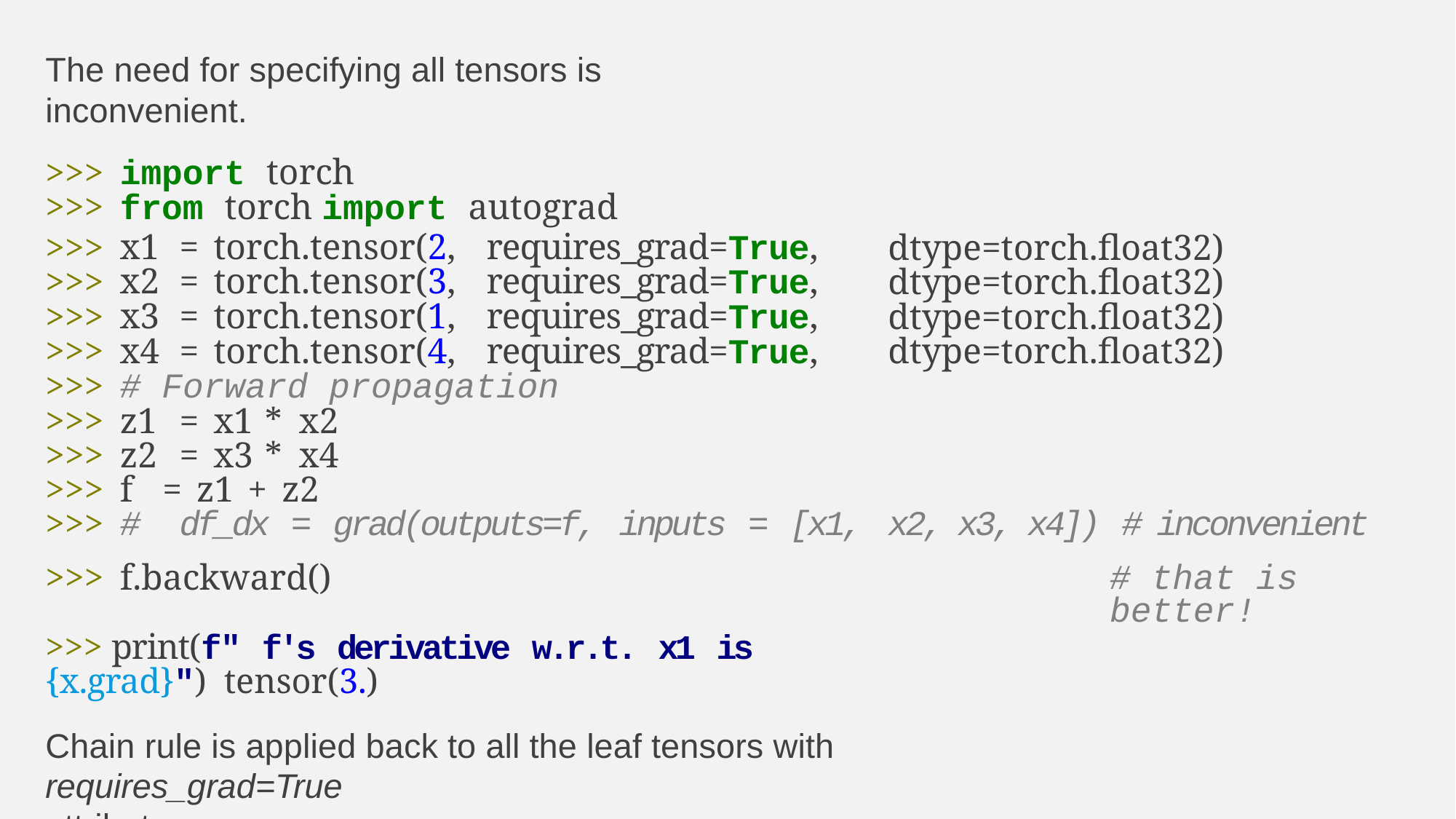

IN5400 Machine learning for image analysis, 2020 spring
The need for specifying all tensors is inconvenient.
| >>> | import torch |  |
| --- | --- | --- |
| >>> | from torch import autograd |  |
| >>> | x1 = torch.tensor(2, requires\_grad=True, | dtype=torch.float32) |
| >>> | x2 = torch.tensor(3, requires\_grad=True, | dtype=torch.float32) |
| >>> | x3 = torch.tensor(1, requires\_grad=True, | dtype=torch.float32) |
| >>> | x4 = torch.tensor(4, requires\_grad=True, | dtype=torch.float32) |
| >>> | # Forward propagation |  |
| >>> | z1 = x1 \* x2 |  |
| >>> | z2 = x3 \* x4 |  |
| >>> | f = z1 + z2 |  |
| >>> | # df\_dx = grad(outputs=f, inputs = [x1, | x2, x3, x4]) # inconvenient |
| >>> | f.backward() | # that is better! |
>>> print(f" f's derivative w.r.t. x1 is {x.grad}")  tensor(3.)
Chain rule is applied back to all the leaf tensors with requires_grad=True
attribute.
Page 66 / 84